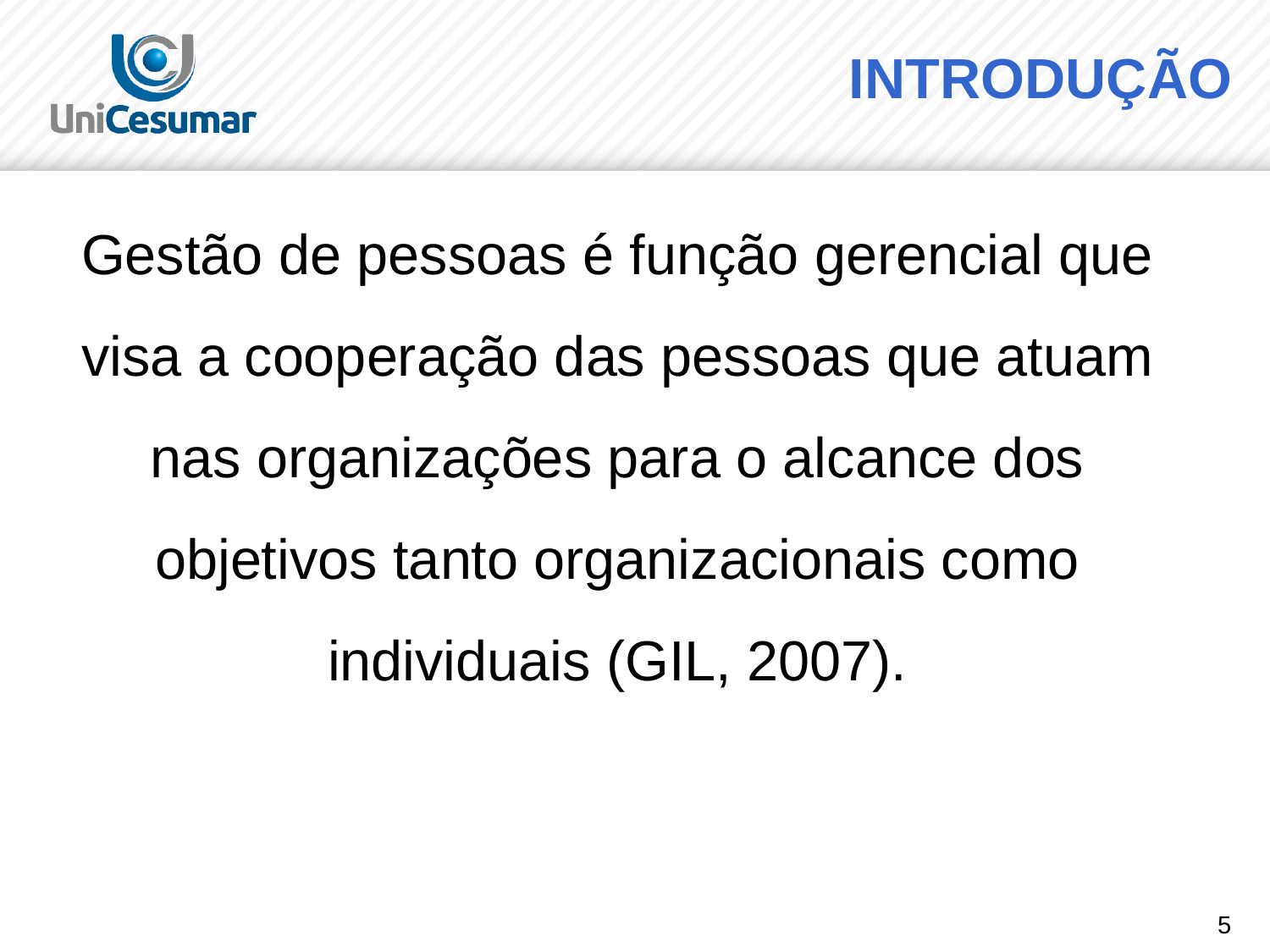

# INTRODUÇÃO
Gestão de pessoas é função gerencial que visa a cooperação das pessoas que atuam nas organizações para o alcance dos objetivos tanto organizacionais como individuais (GIL, 2007).